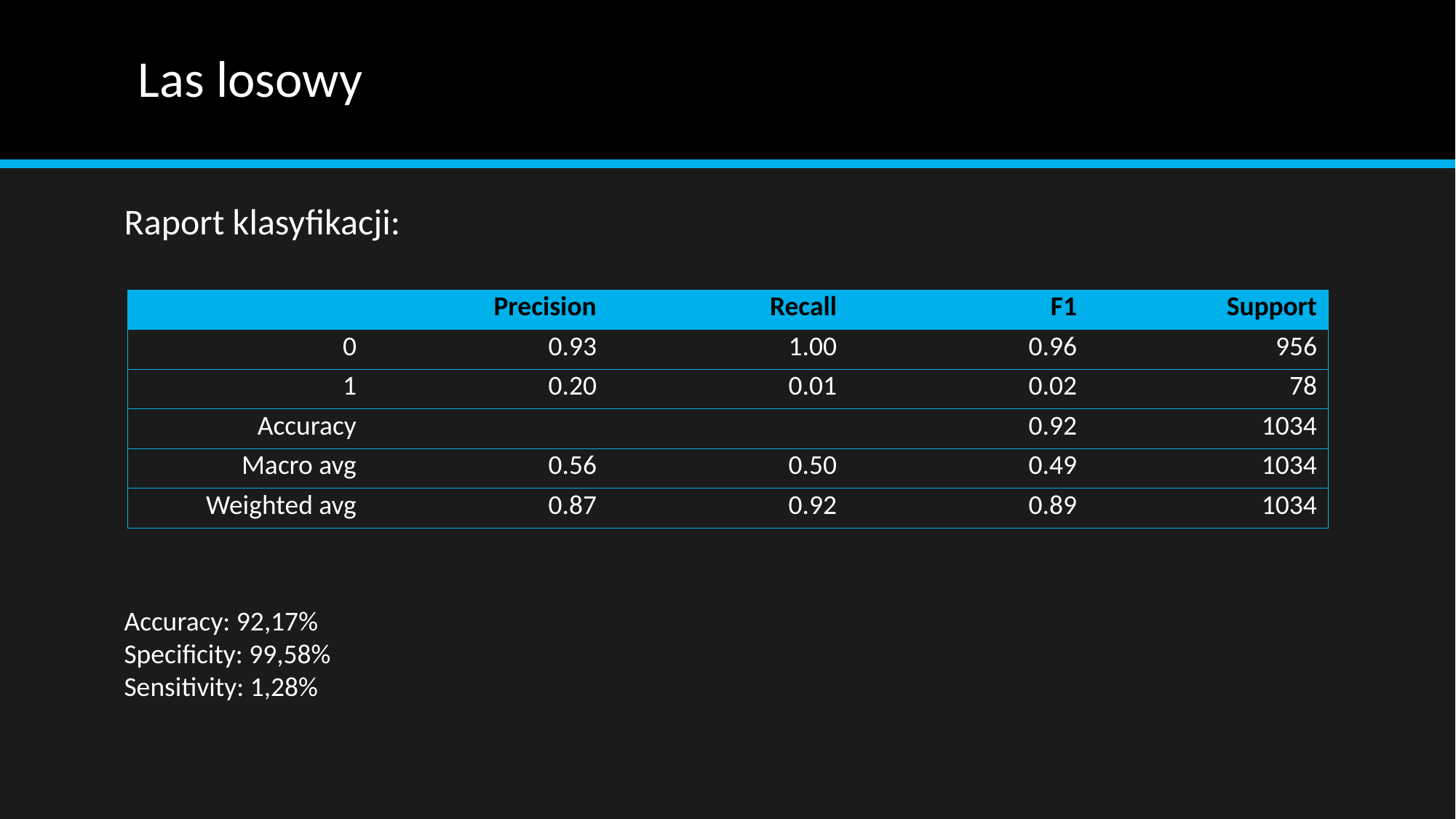

# Las losowy
Raport klasyfikacji:
|  | Precision | Recall | F1 | Support |
| --- | --- | --- | --- | --- |
| 0 | 0.93 | 1.00 | 0.96 | 956 |
| 1 | 0.20 | 0.01 | 0.02 | 78 |
| Accuracy |  |  | 0.92 | 1034 |
| Macro avg | 0.56 | 0.50 | 0.49 | 1034 |
| Weighted avg | 0.87 | 0.92 | 0.89 | 1034 |
Accuracy: 92,17%
Specificity: 99,58%
Sensitivity: 1,28%